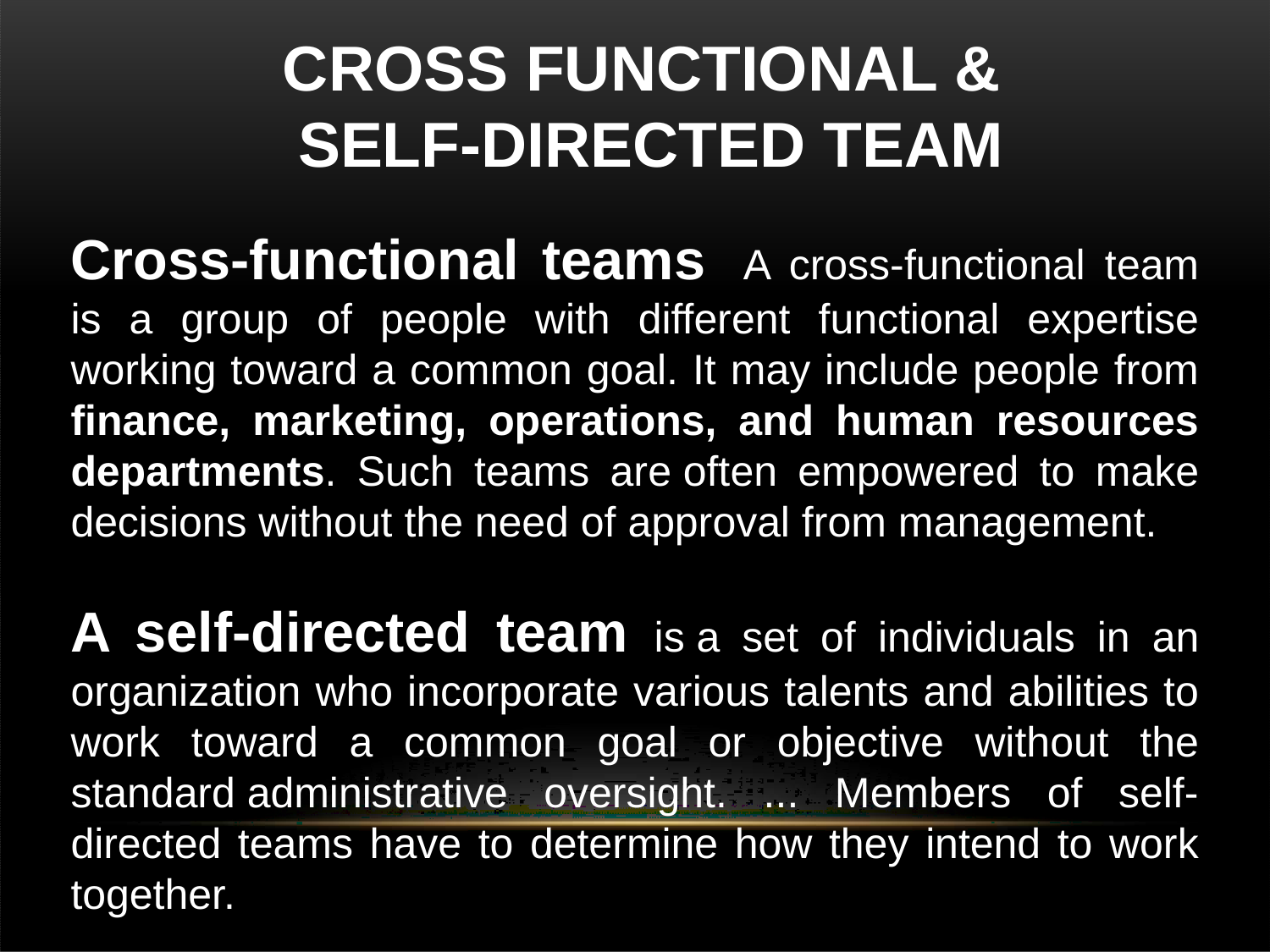

CROSS FUNCTIONAL &
SELF-DIRECTED TEAM
Cross-functional teams  A cross-functional team is a group of people with different functional expertise working toward a common goal. It may include people from finance, marketing, operations, and human resources departments. Such teams are often empowered to make decisions without the need of approval from management.

A self-directed team is a set of individuals in an organization who incorporate various talents and abilities to work toward a common goal or objective without the standard administrative oversight. ... Members of self-directed teams have to determine how they intend to work together.